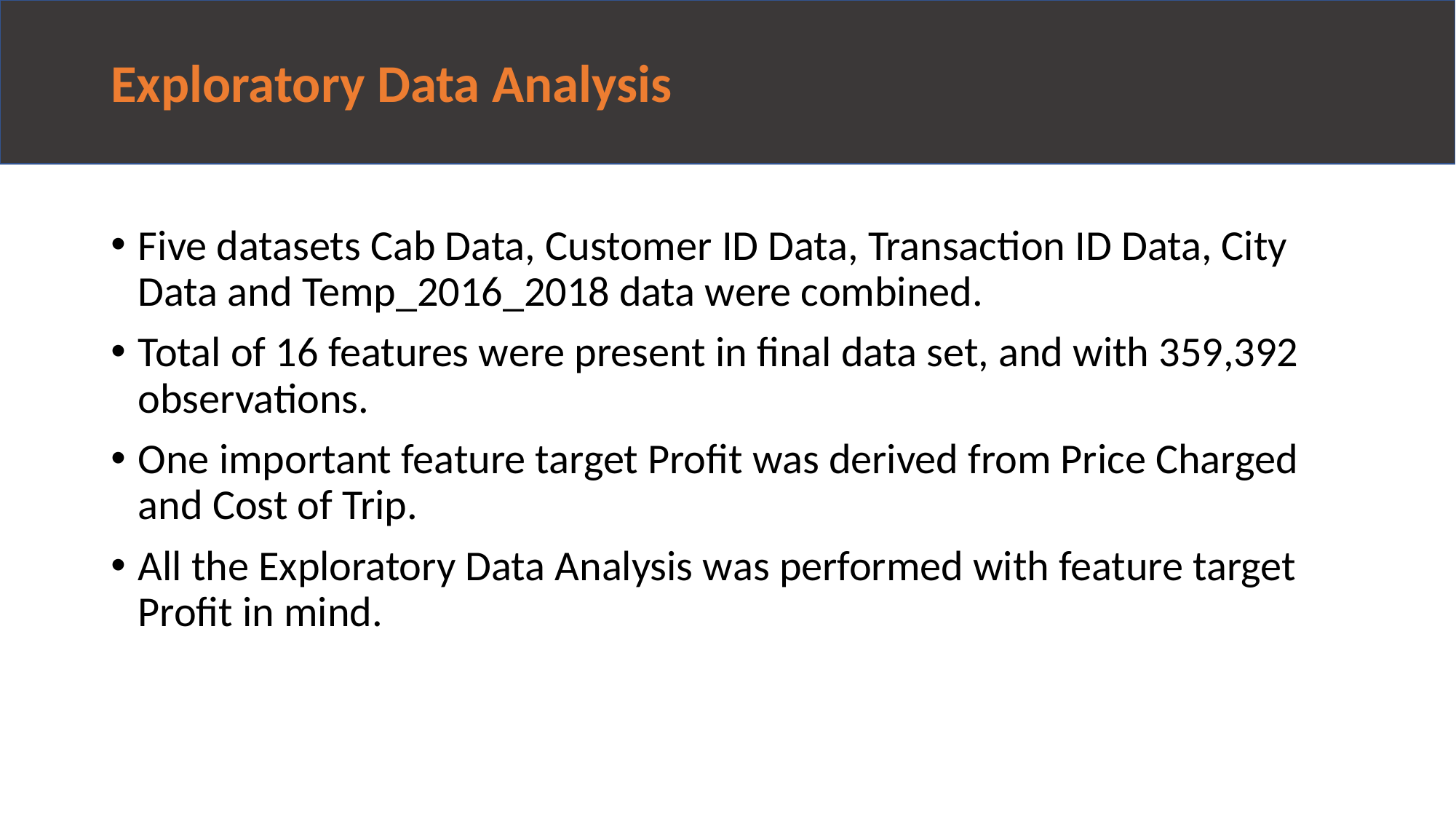

# Exploratory Data Analysis
Five datasets Cab Data, Customer ID Data, Transaction ID Data, City Data and Temp_2016_2018 data were combined.
Total of 16 features were present in final data set, and with 359,392 observations.
One important feature target Profit was derived from Price Charged and Cost of Trip.
All the Exploratory Data Analysis was performed with feature target Profit in mind.